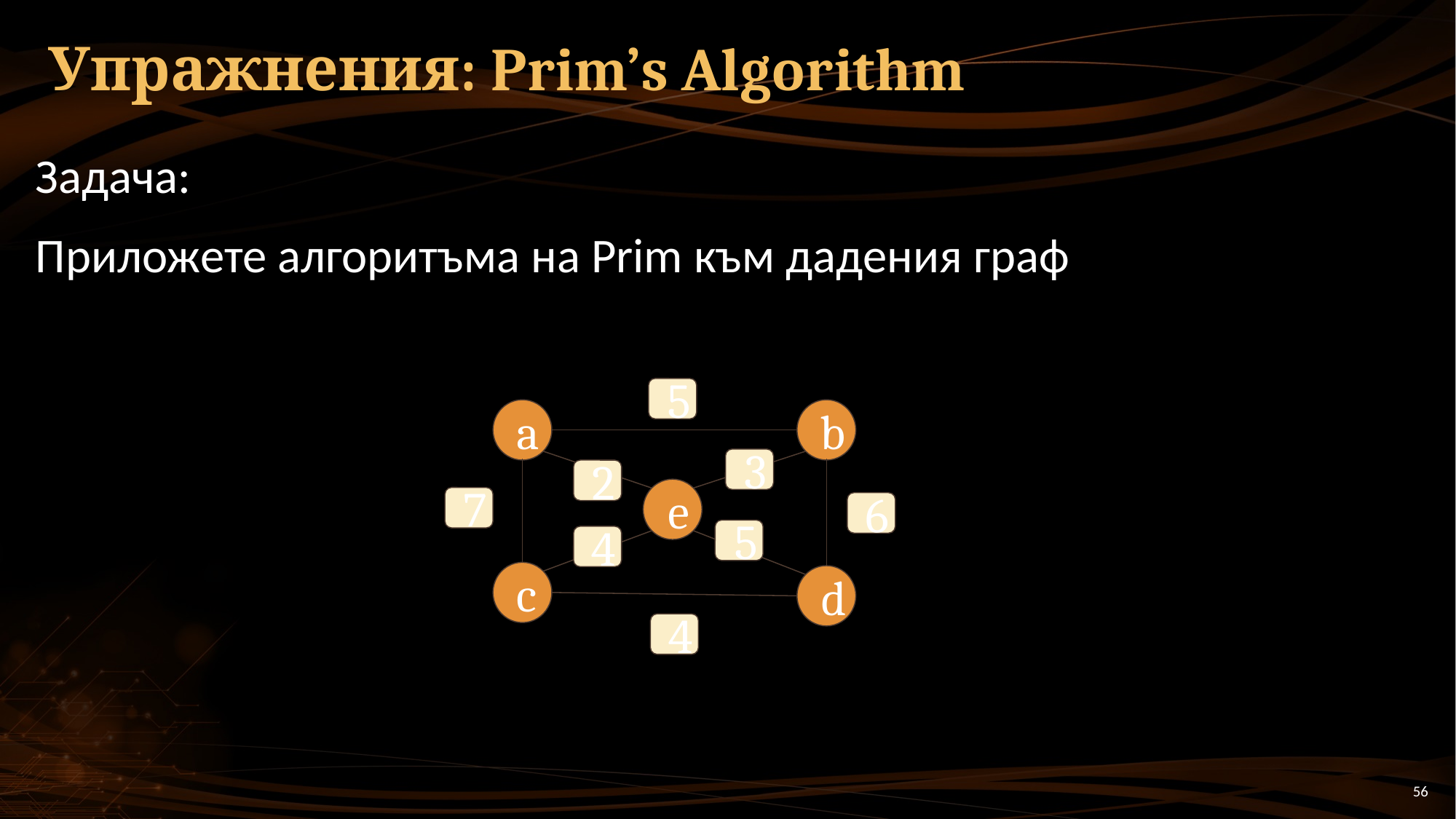

# Упражнения: Prim’s Algorithm
Задача:
Приложете алгоритъма на Prim към дадения граф
5
a
b
3
2
e
7
6
5
4
c
d
4
56